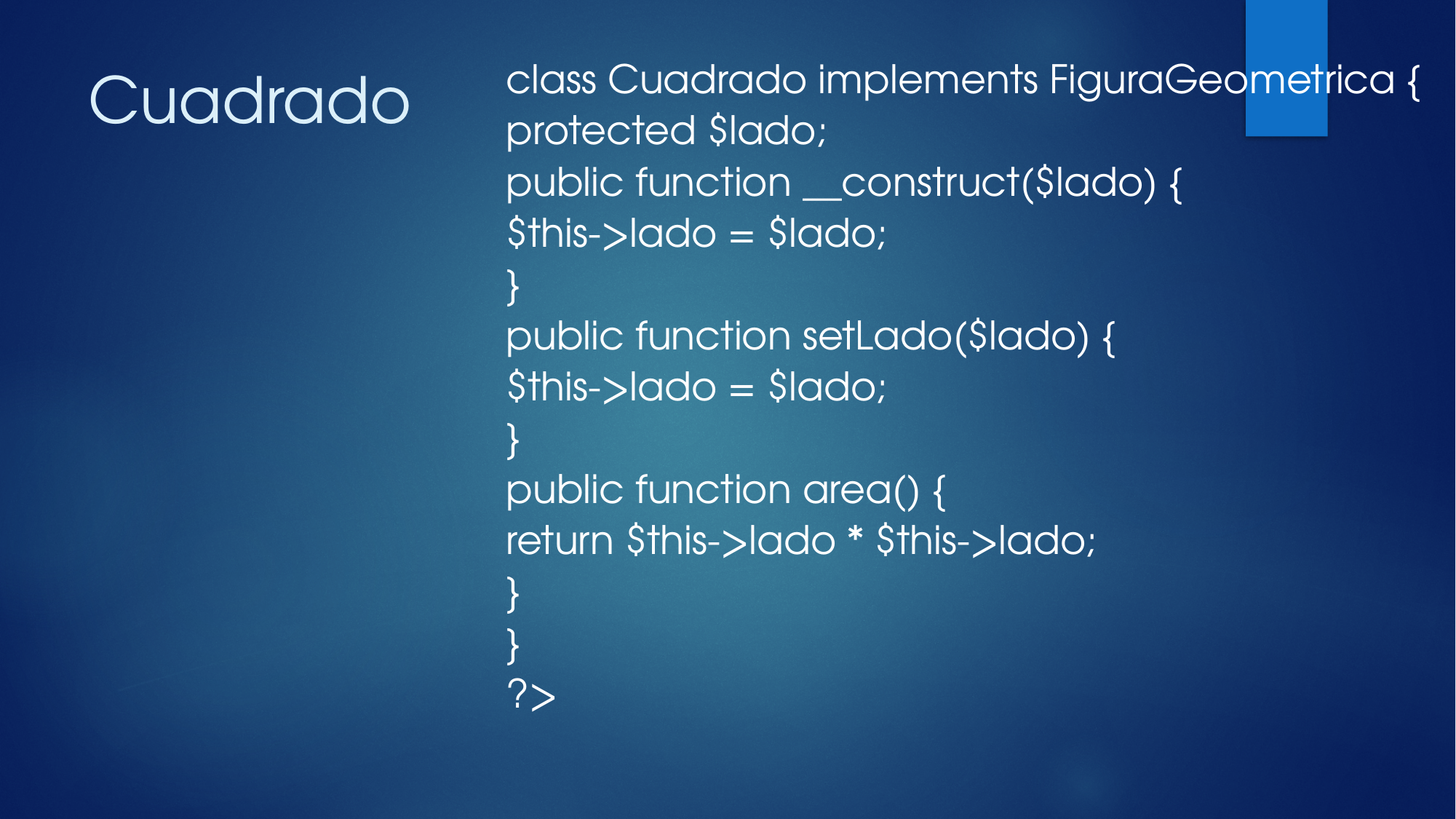

class Cuadrado implements FiguraGeometrica {
protected $lado;
public function __construct($lado) {
$this->lado = $lado;
}
public function setLado($lado) {
$this->lado = $lado;
}
public function area() {
return $this->lado * $this->lado;
}
}
?>
# Cuadrado